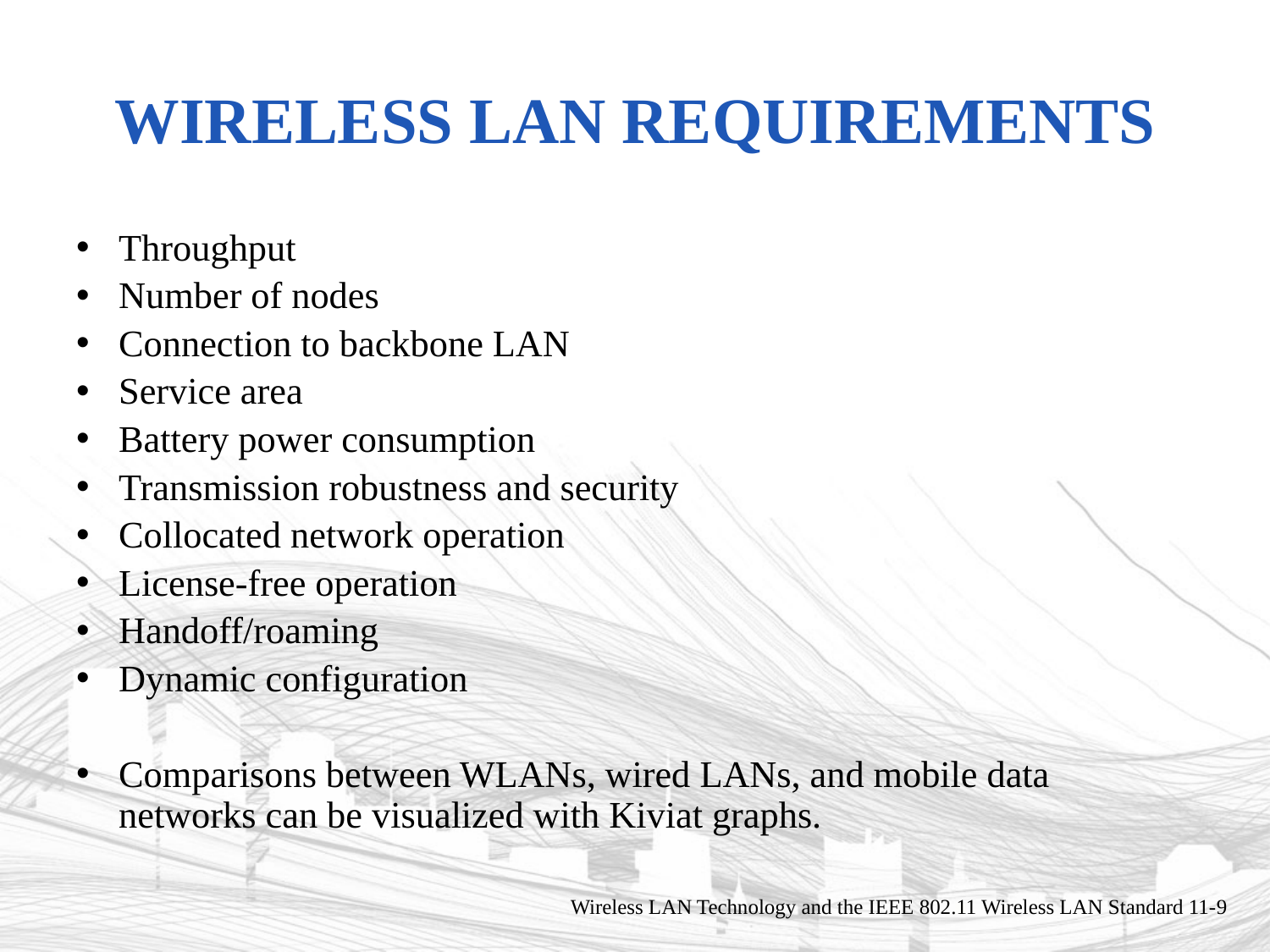

# Wireless LAN Requirements
Throughput
Number of nodes
Connection to backbone LAN
Service area
Battery power consumption
Transmission robustness and security
Collocated network operation
License-free operation
Handoff/roaming
Dynamic configuration

Comparisons between WLANs, wired LANs, and mobile data networks can be visualized with Kiviat graphs.
Wireless LAN Technology and the IEEE 802.11 Wireless LAN Standard 11-9